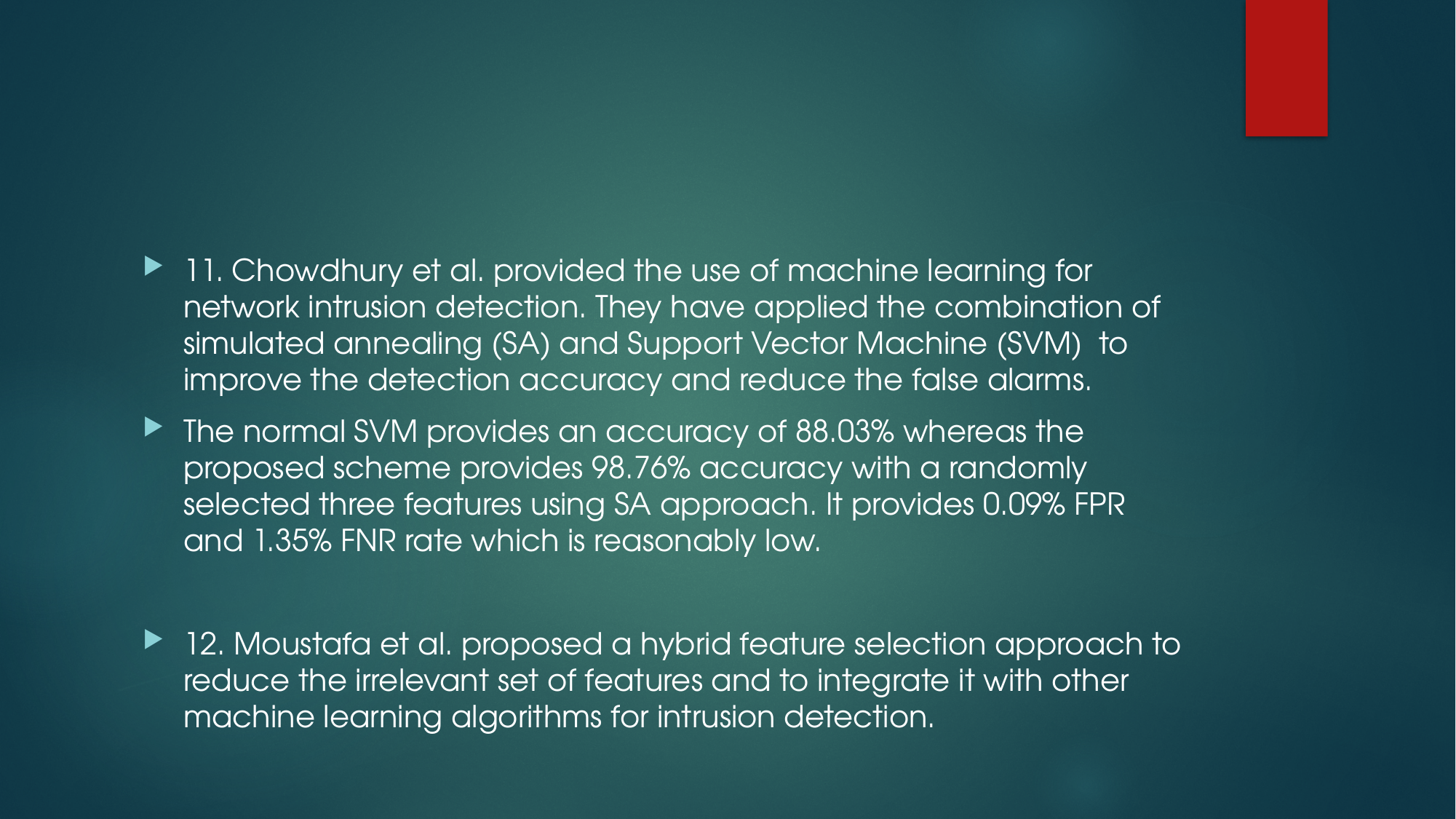

#
11. Chowdhury et al. provided the use of machine learning for network intrusion detection. They have applied the combination of simulated annealing (SA) and Support Vector Machine (SVM)  to improve the detection accuracy and reduce the false alarms.
The normal SVM provides an accuracy of 88.03% whereas the proposed scheme provides 98.76% accuracy with a randomly selected three features using SA approach. It provides 0.09% FPR and 1.35% FNR rate which is reasonably low.

12. Moustafa et al. proposed a hybrid feature selection approach to reduce the irrelevant set of features and to integrate it with other machine learning algorithms for intrusion detection.